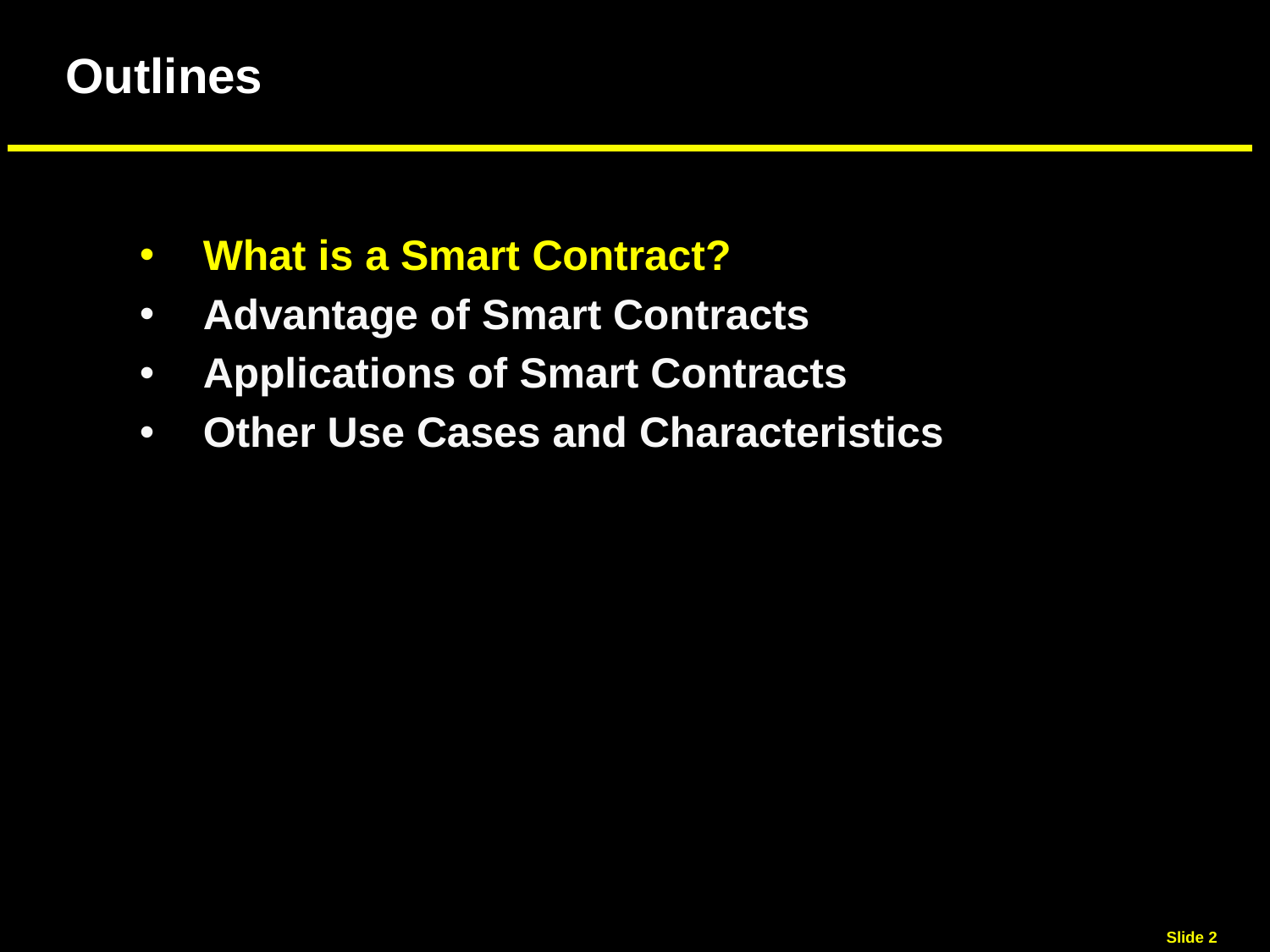

# Outlines
•
•
•
•
What is a Smart Contract?  Advantage of Smart Contracts  Applications of Smart Contracts  Other Use Cases and Characteristics
Slide 2